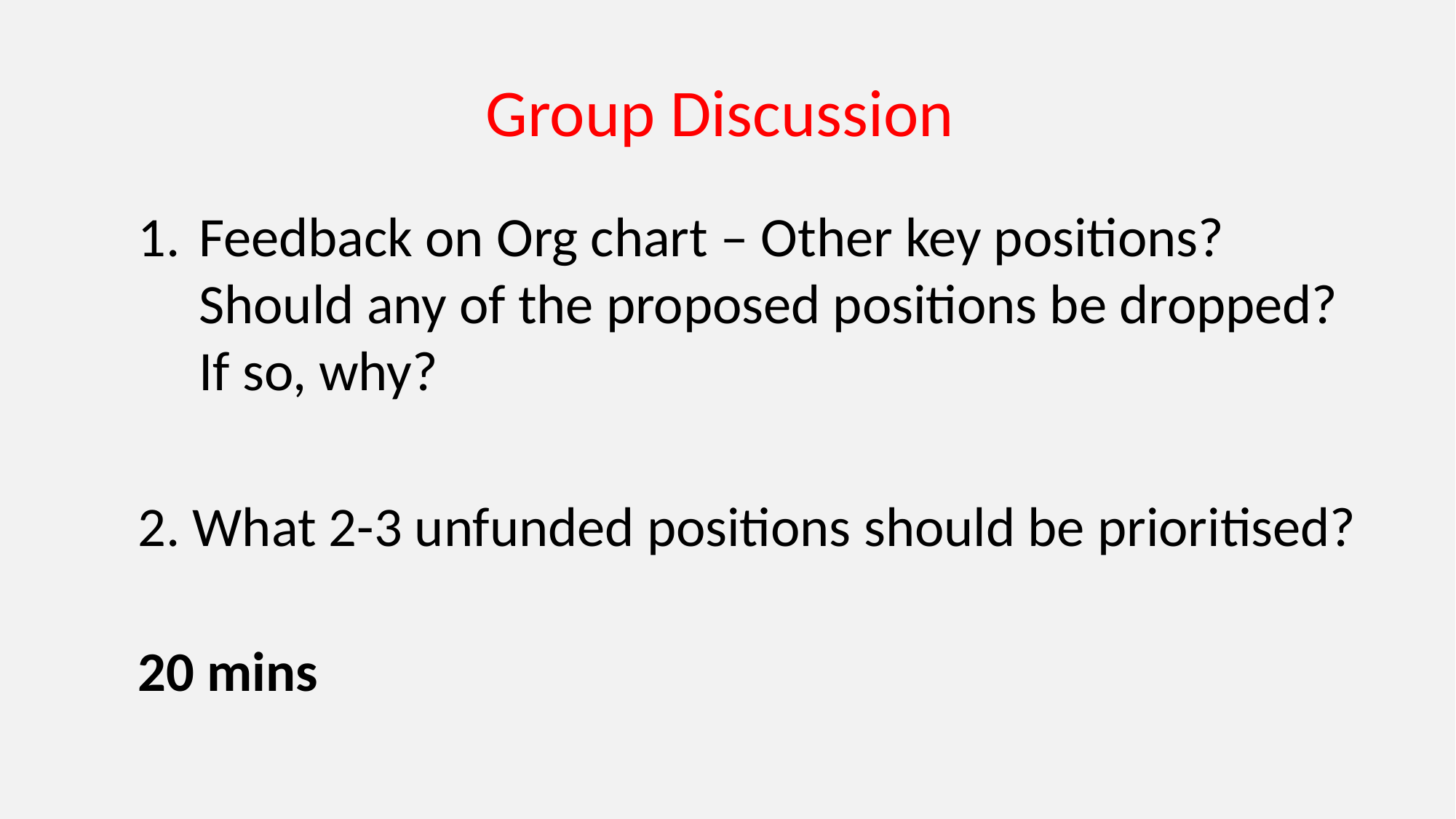

# Group Discussion
Feedback on Org chart – Other key positions? Should any of the proposed positions be dropped? If so, why?

2. What 2-3 unfunded positions should be prioritised?
20 mins